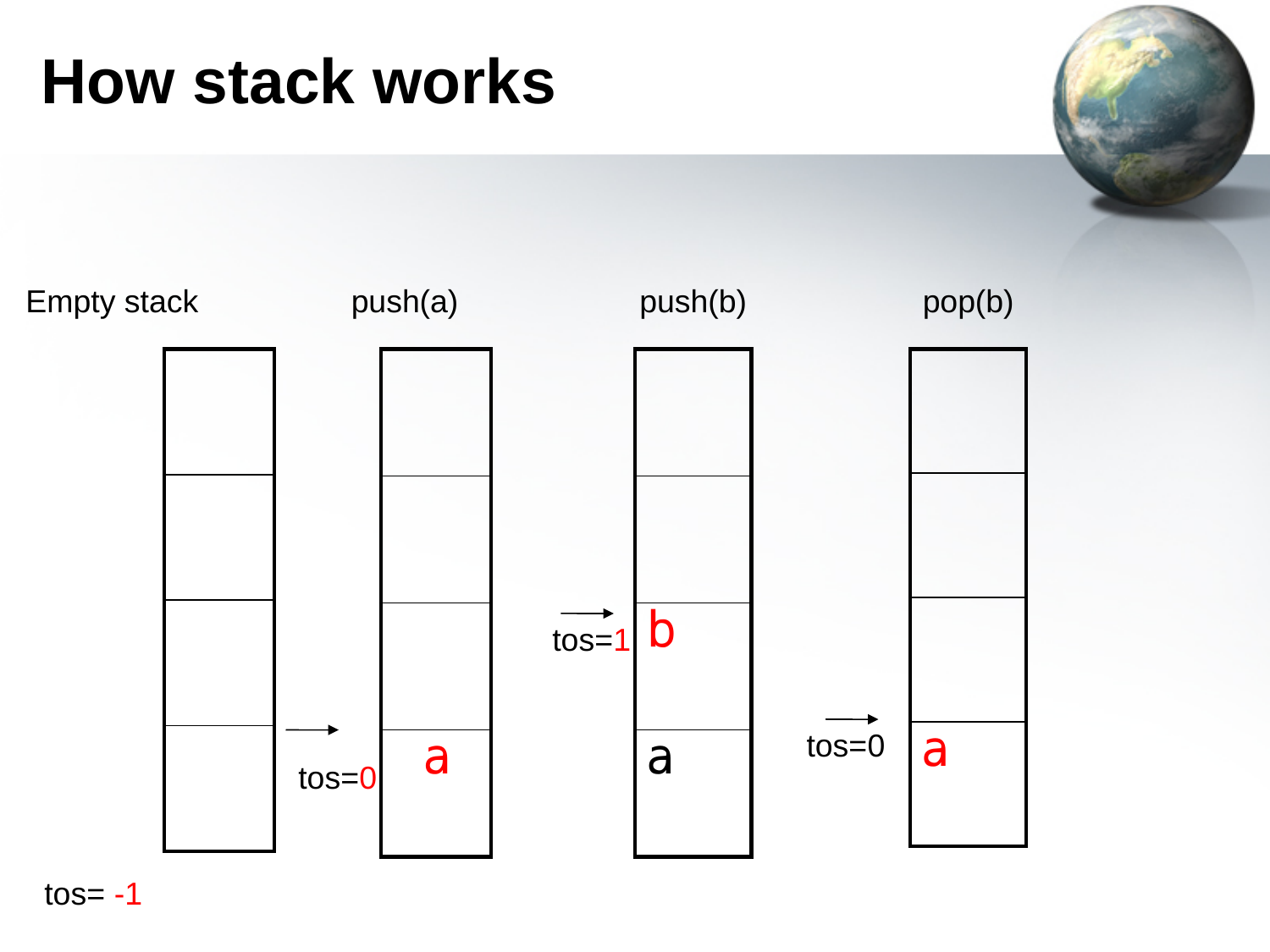

# How stack works
Empty stack
push(a)
push(b)
pop(b)
|  |
| --- |
|  |
|  |
|  |
|  |
| --- |
|  |
|  |
| a |
|  |
| --- |
|  |
| b |
| a |
|  |
| --- |
|  |
|  |
| a |
tos=1

tos=0

tos=0
tos= -1